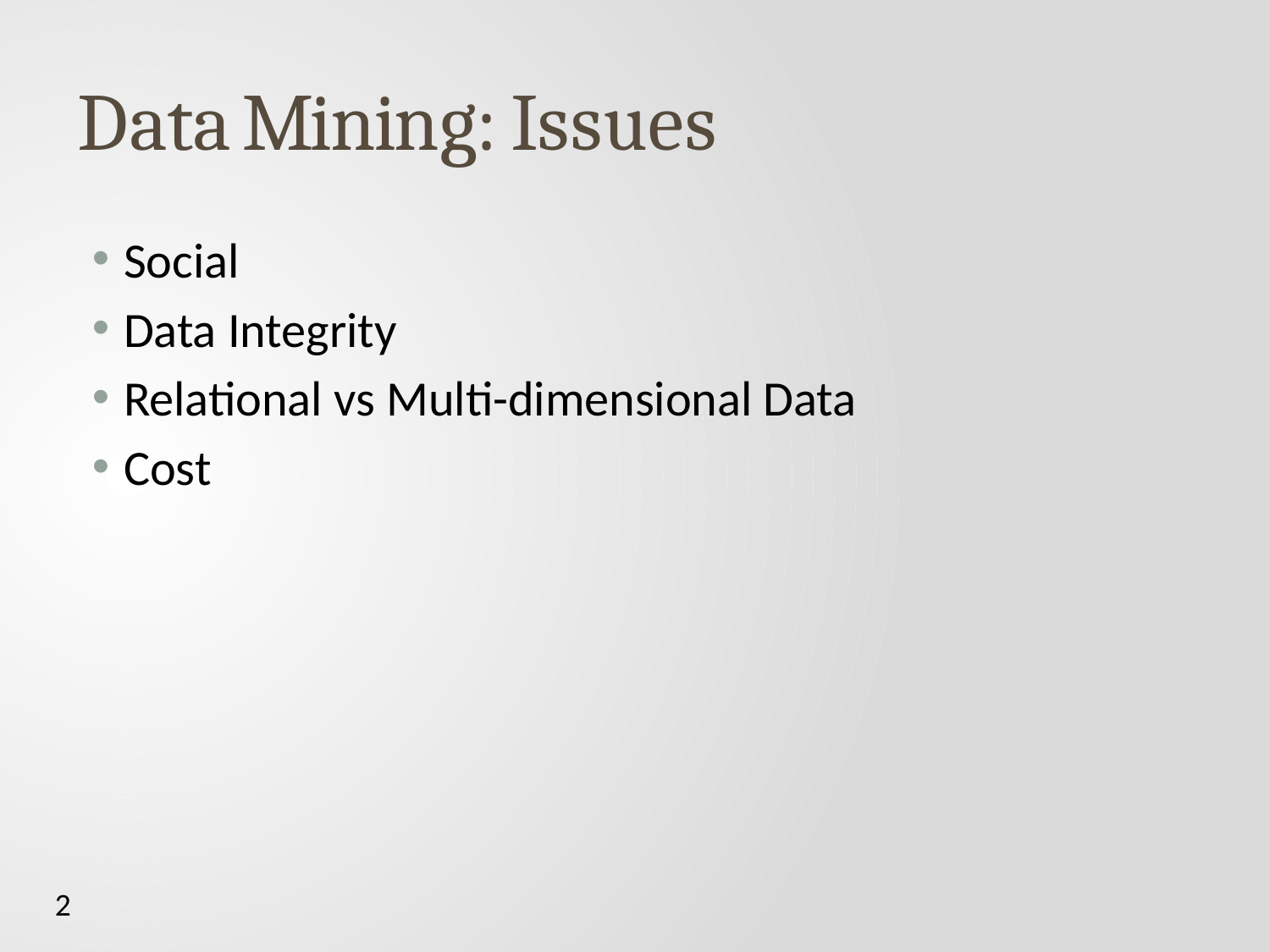

# Data Mining: Issues
Social
Data Integrity
Relational vs Multi-dimensional Data
Cost

2